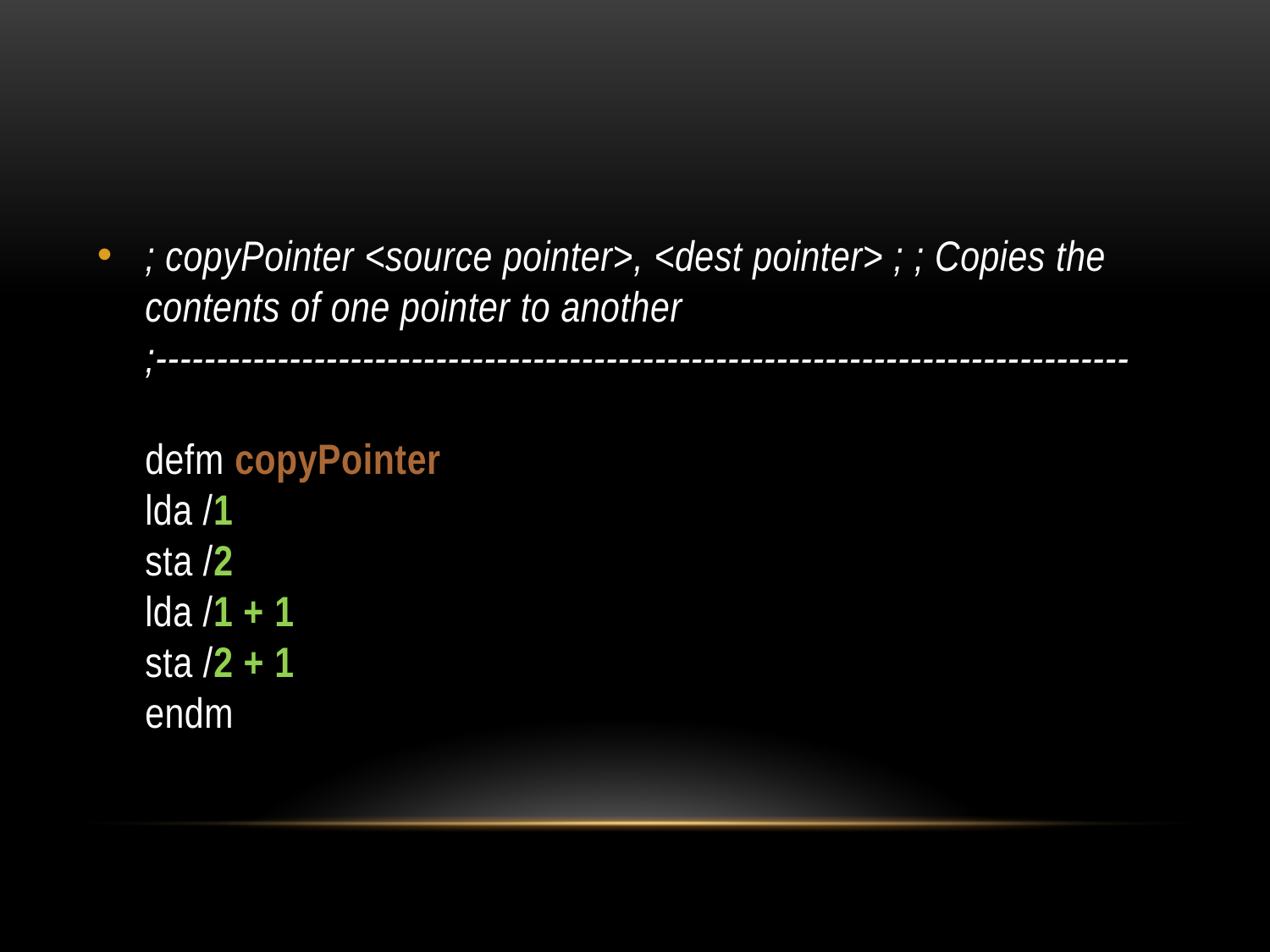

#
; copyPointer <source pointer>, <dest pointer> ; ; Copies the contents of one pointer to another
;--------------------------------------------------------------------------------
defm copyPointer
lda /1
sta /2
lda /1 + 1
sta /2 + 1
endm